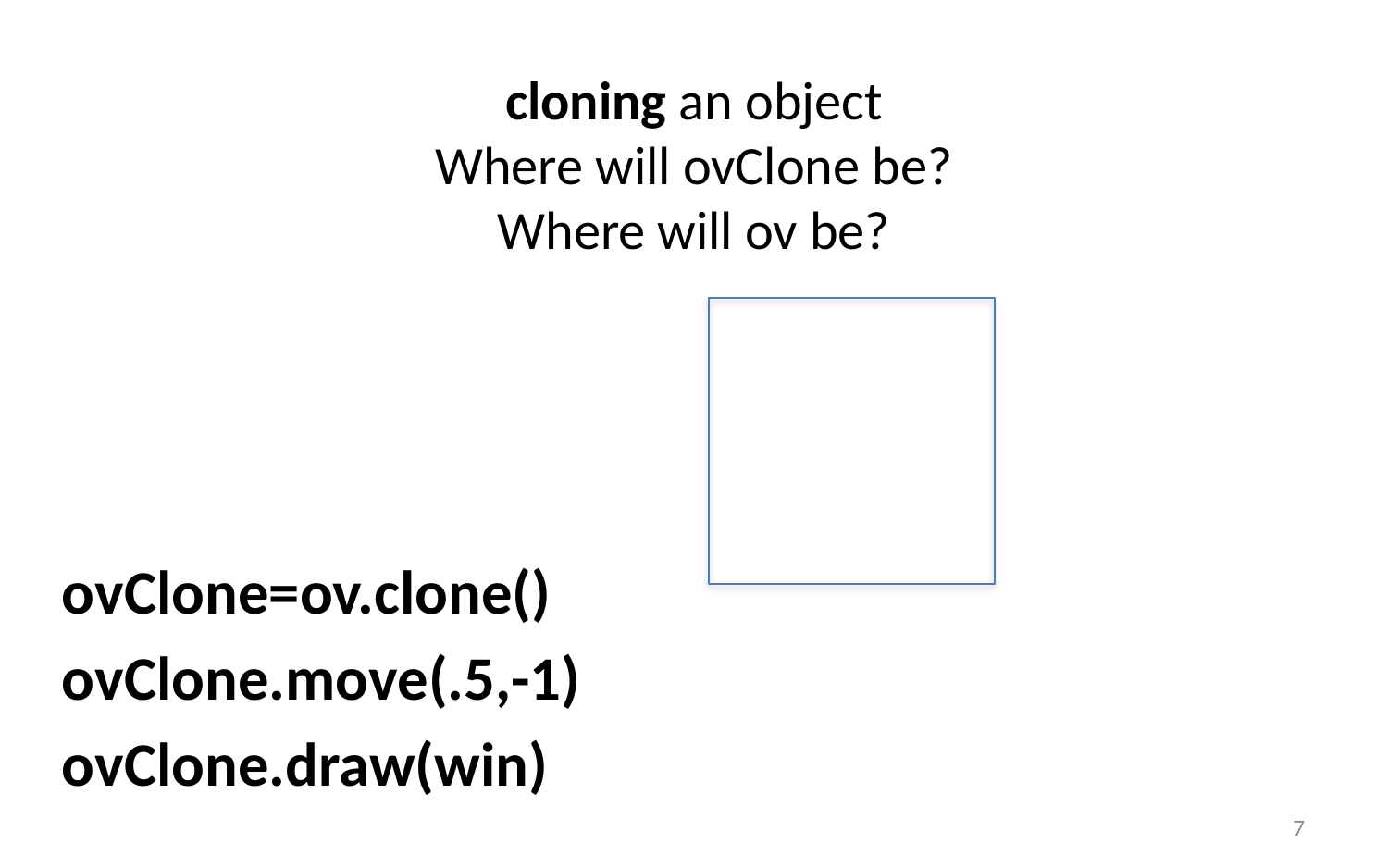

# cloning an object Where will ovClone be? Where will ov be?

 ovClone=ov.clone()
 ovClone.move(.5,-1)
 ovClone.draw(win)

7